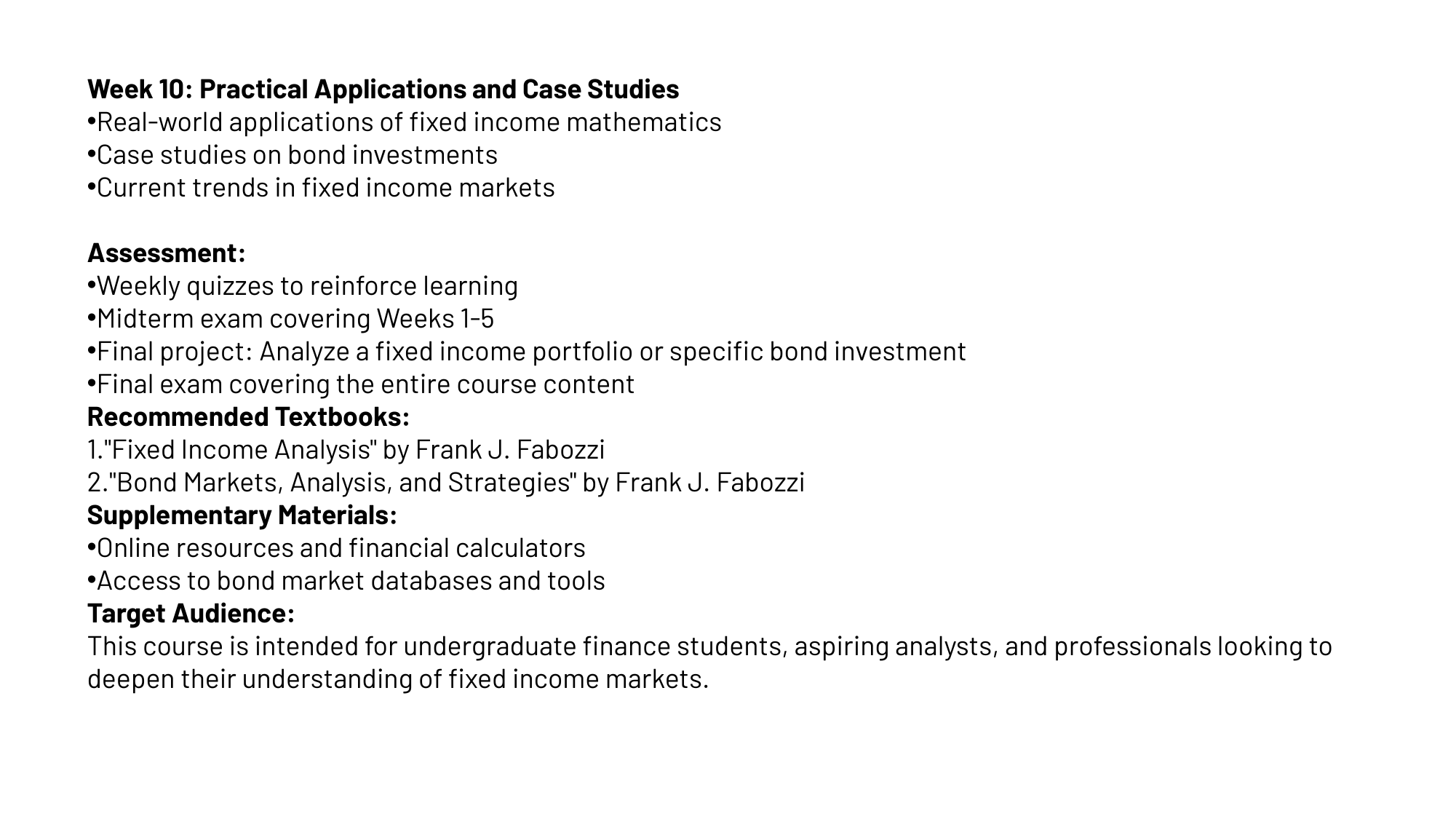

Week 10: Practical Applications and Case Studies
Real-world applications of fixed income mathematics
Case studies on bond investments
Current trends in fixed income markets

Assessment:
Weekly quizzes to reinforce learning
Midterm exam covering Weeks 1-5
Final project: Analyze a fixed income portfolio or specific bond investment
Final exam covering the entire course content
Recommended Textbooks:
"Fixed Income Analysis" by Frank J. Fabozzi
"Bond Markets, Analysis, and Strategies" by Frank J. Fabozzi
Supplementary Materials:
Online resources and financial calculators
Access to bond market databases and tools
Target Audience:
This course is intended for undergraduate finance students, aspiring analysts, and professionals looking to deepen their understanding of fixed income markets.